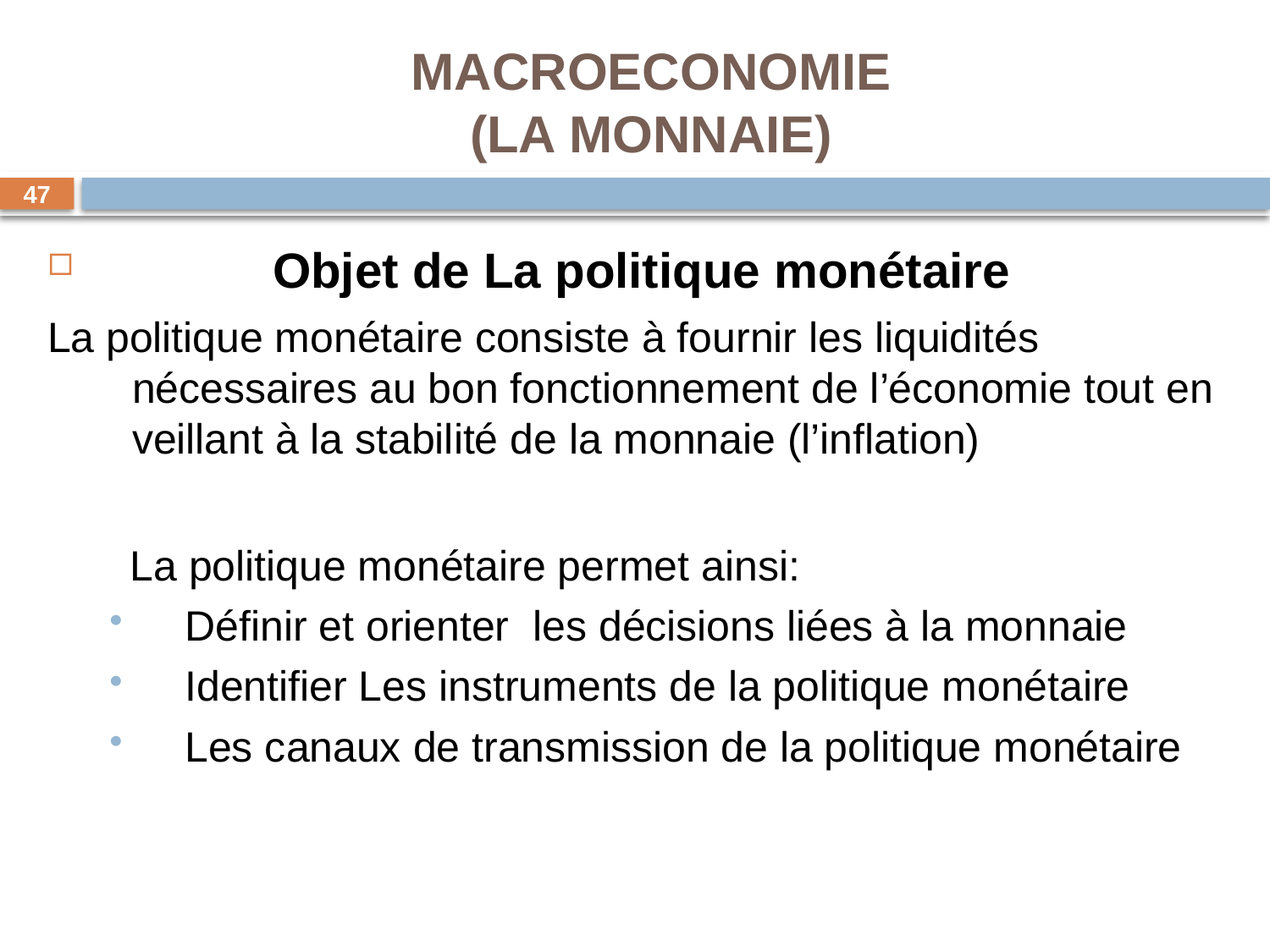

#
MACROECONOMIE
(LA MONNAIE)
47
	 Objet de La politique monétaire
La politique monétaire consiste à fournir les liquidités nécessaires au bon fonctionnement de l’économie tout en veillant à la stabilité de la monnaie (l’inflation)

       La politique monétaire permet ainsi:
Définir et orienter  les décisions liées à la monnaie
Identifier Les instruments de la politique monétaire
Les canaux de transmission de la politique monétaire